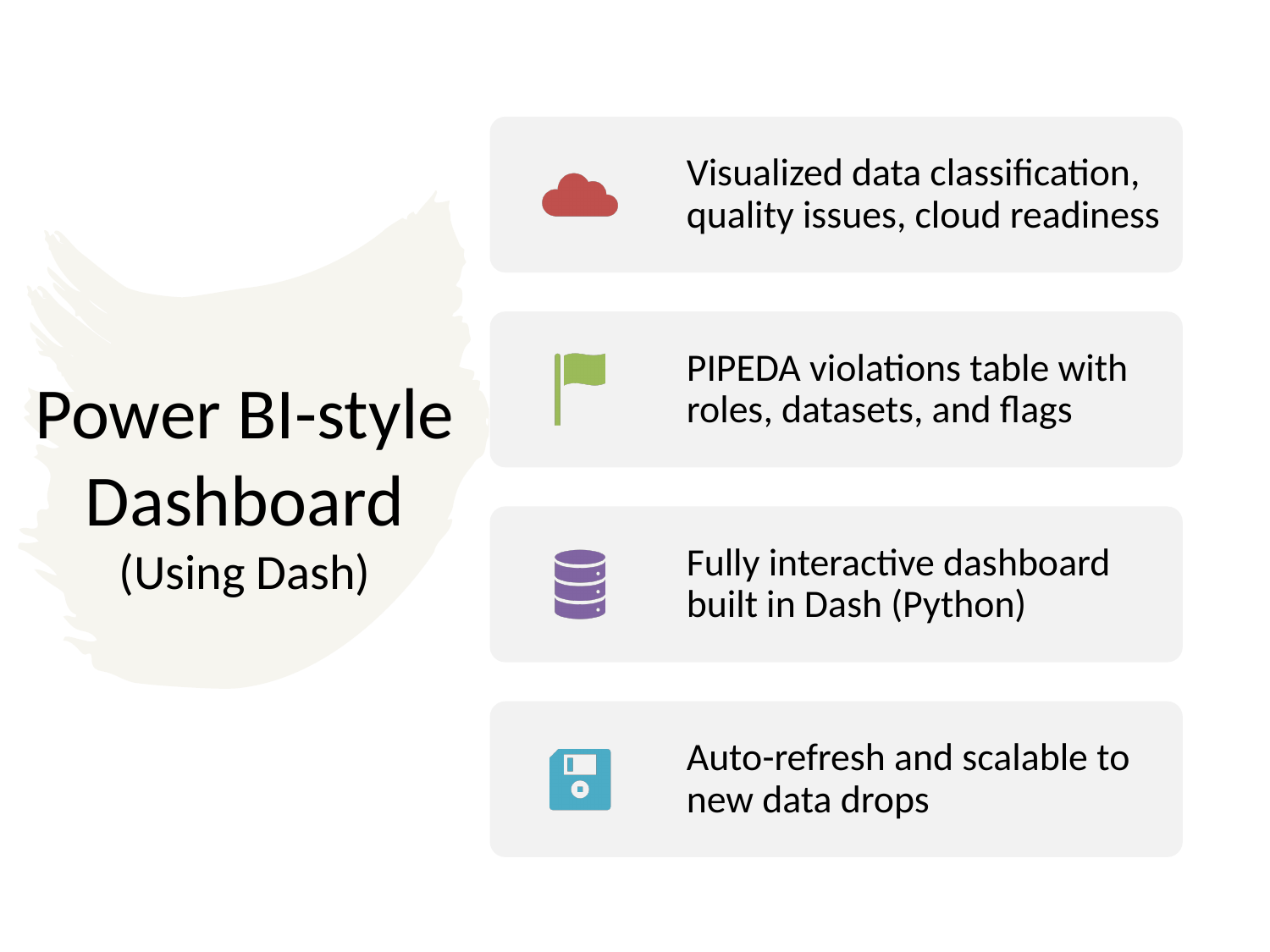

# Power BI-style Dashboard (Using Dash)
Visualized data classification, quality issues, cloud readiness
PIPEDA violations table with roles, datasets, and flags
Fully interactive dashboard built in Dash (Python)
Auto-refresh and scalable to new data drops